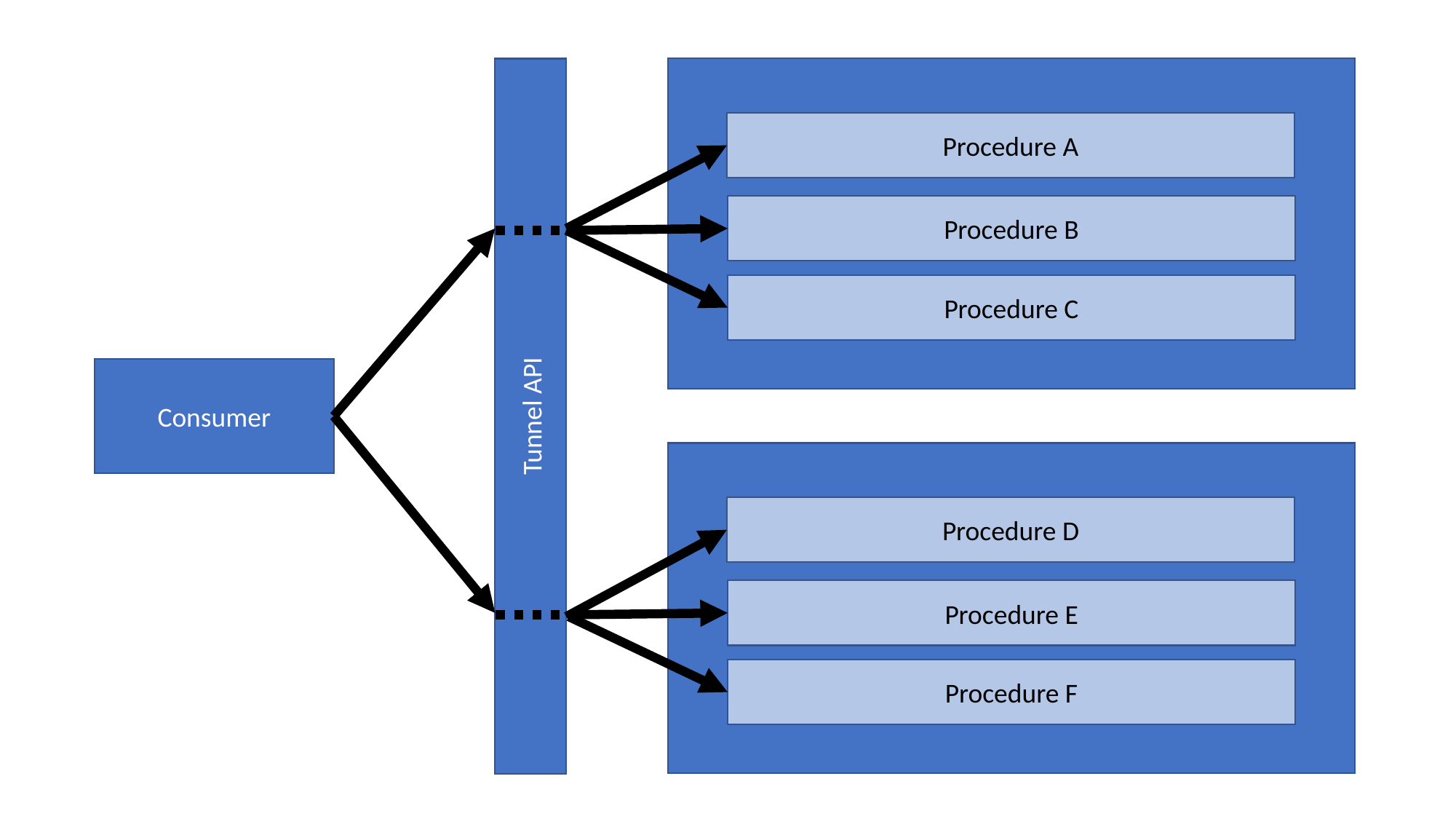

Procedure A
Procedure B
Procedure C
Consumer
Tunnel API

Procedure D
Procedure E
Procedure F